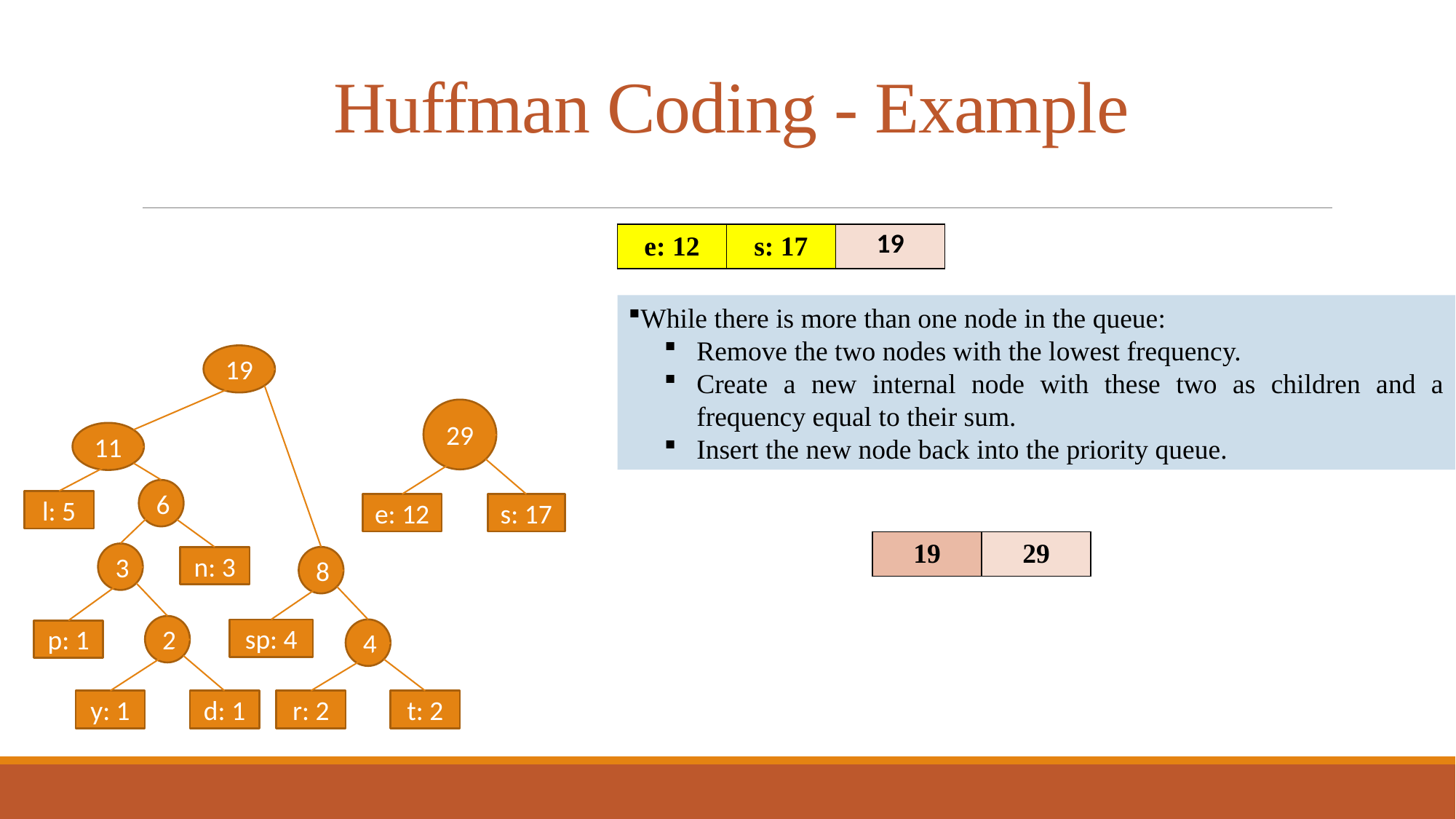

# Huffman Coding - Example
| e: 12 | s: 17 | 19 |
| --- | --- | --- |
While there is more than one node in the queue:
Remove the two nodes with the lowest frequency.
Create a new internal node with these two as children and a frequency equal to their sum.
Insert the new node back into the priority queue.
19
29
11
6
l: 5
e: 12
s: 17
| 19 | 29 |
| --- | --- |
3
8
n: 3
2
sp: 4
4
p: 1
y: 1
d: 1
r: 2
t: 2